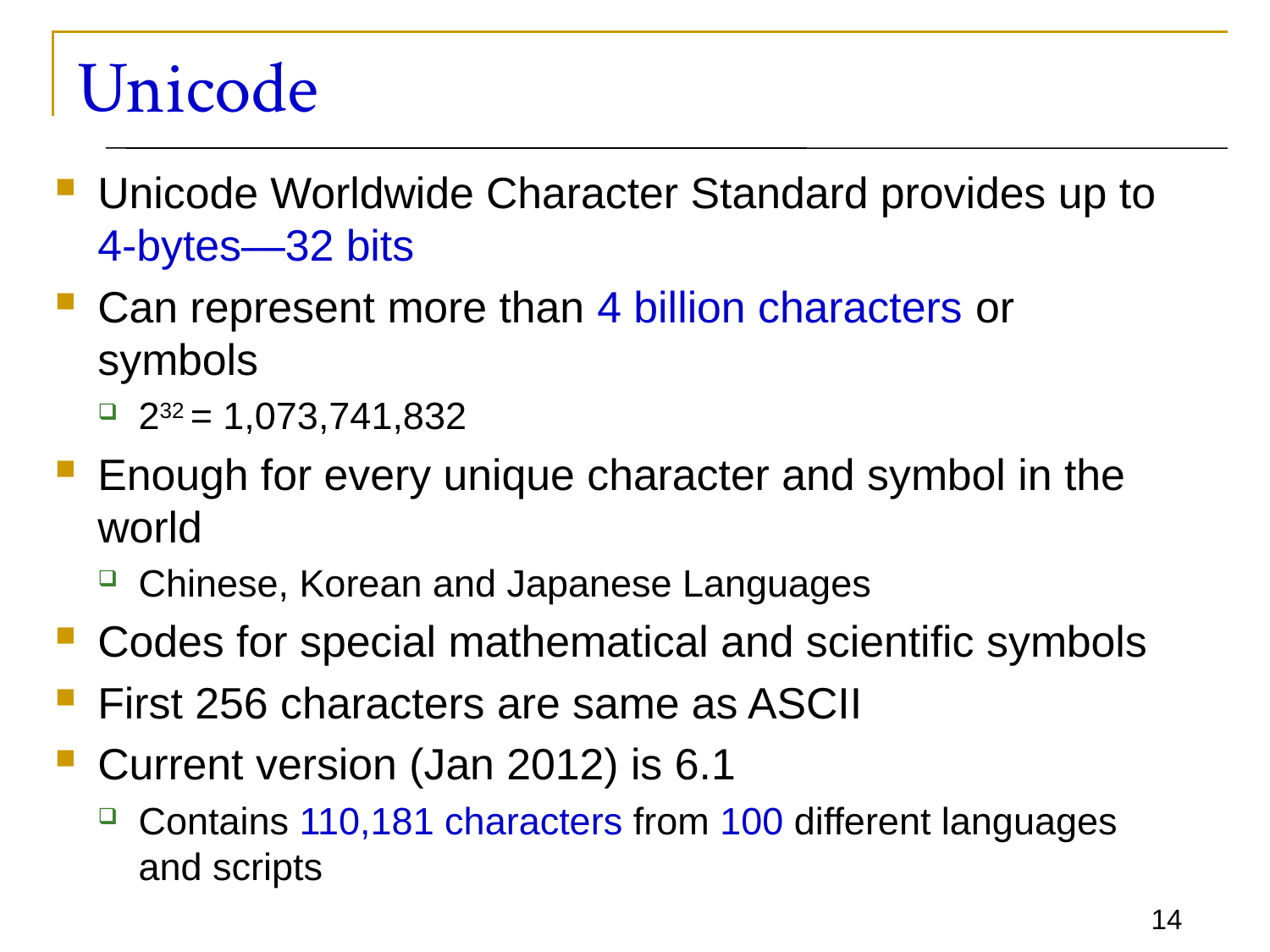

# Unicode
Unicode Worldwide Character Standard provides up to 4-bytes—32 bits
Can represent more than 4 billion characters or symbols
232 = 1,073,741,832
Enough for every unique character and symbol in the world
Chinese, Korean and Japanese Languages
Codes for special mathematical and scientific symbols
First 256 characters are same as ASCII
Current version (Jan 2012) is 6.1
Contains 110,181 characters from 100 different languages and scripts
14